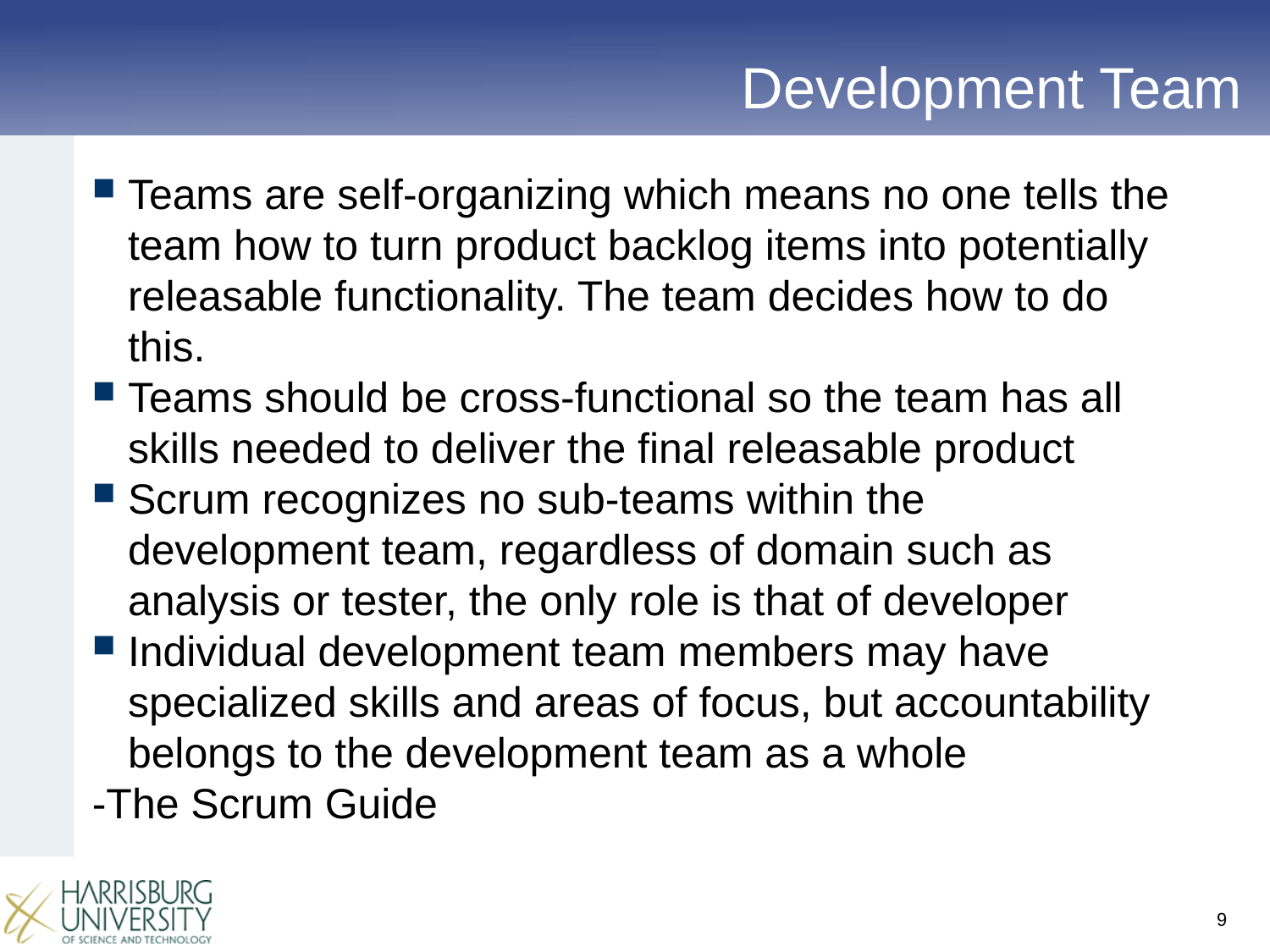

# Development Team
Teams are self-organizing which means no one tells the team how to turn product backlog items into potentially releasable functionality. The team decides how to do this.
Teams should be cross-functional so the team has all skills needed to deliver the final releasable product
Scrum recognizes no sub-teams within the development team, regardless of domain such as analysis or tester, the only role is that of developer
Individual development team members may have specialized skills and areas of focus, but accountability belongs to the development team as a whole
-The Scrum Guide
9